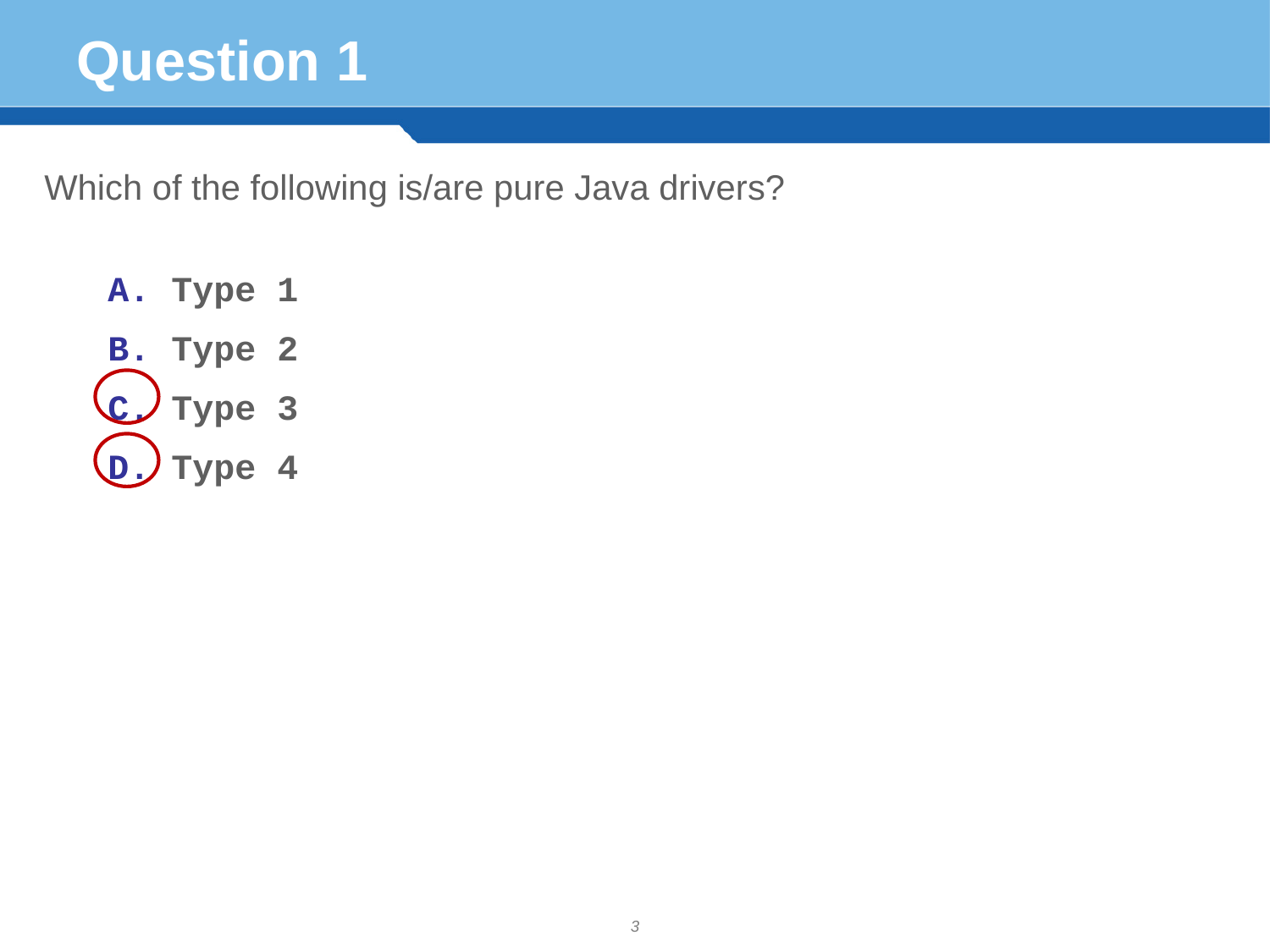

# Question 1
Which of the following is/are pure Java drivers?

Type 1
Type 2
Type 3
Type 4

3